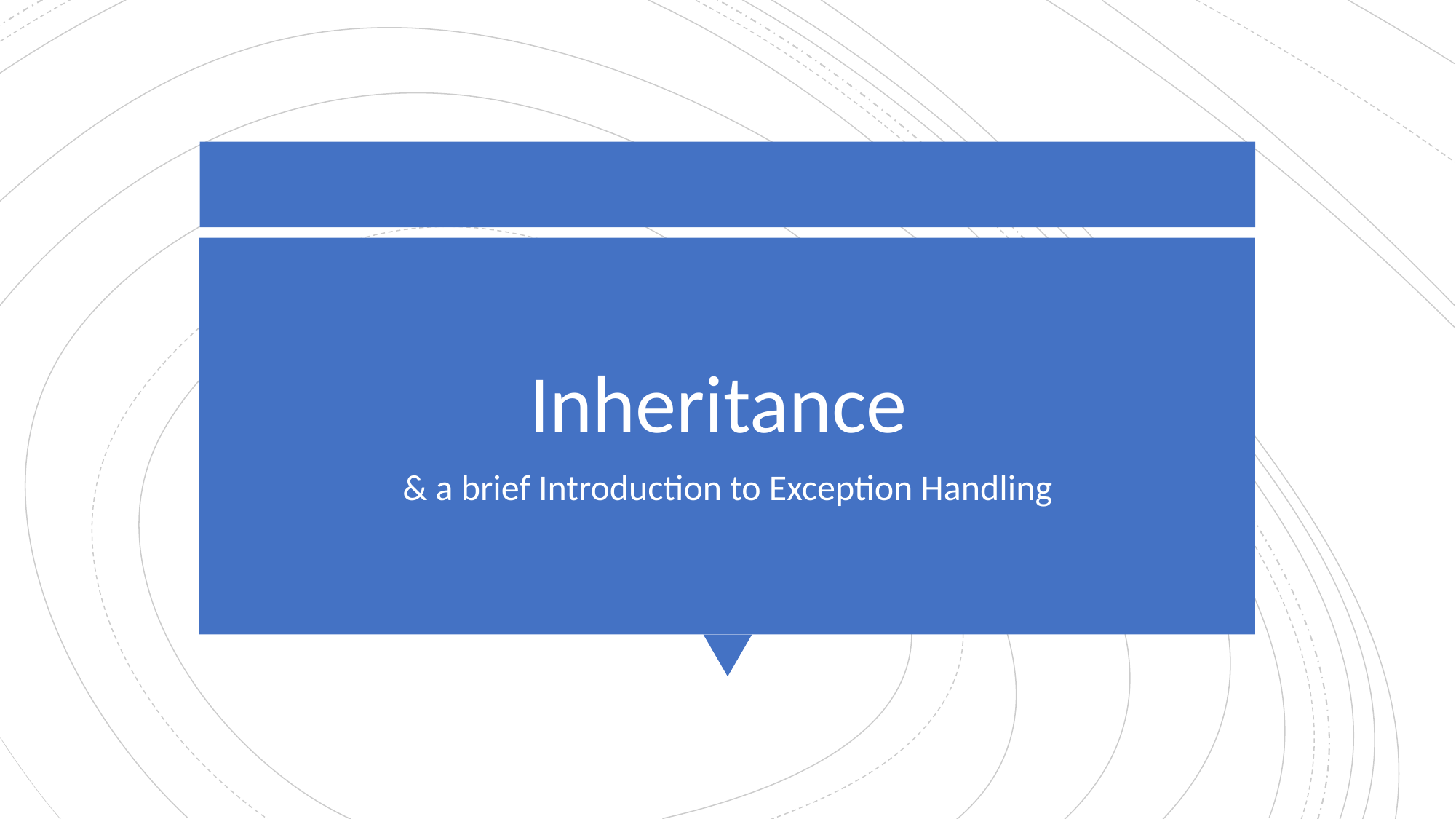

# Inheritance
& a brief Introduction to Exception Handling